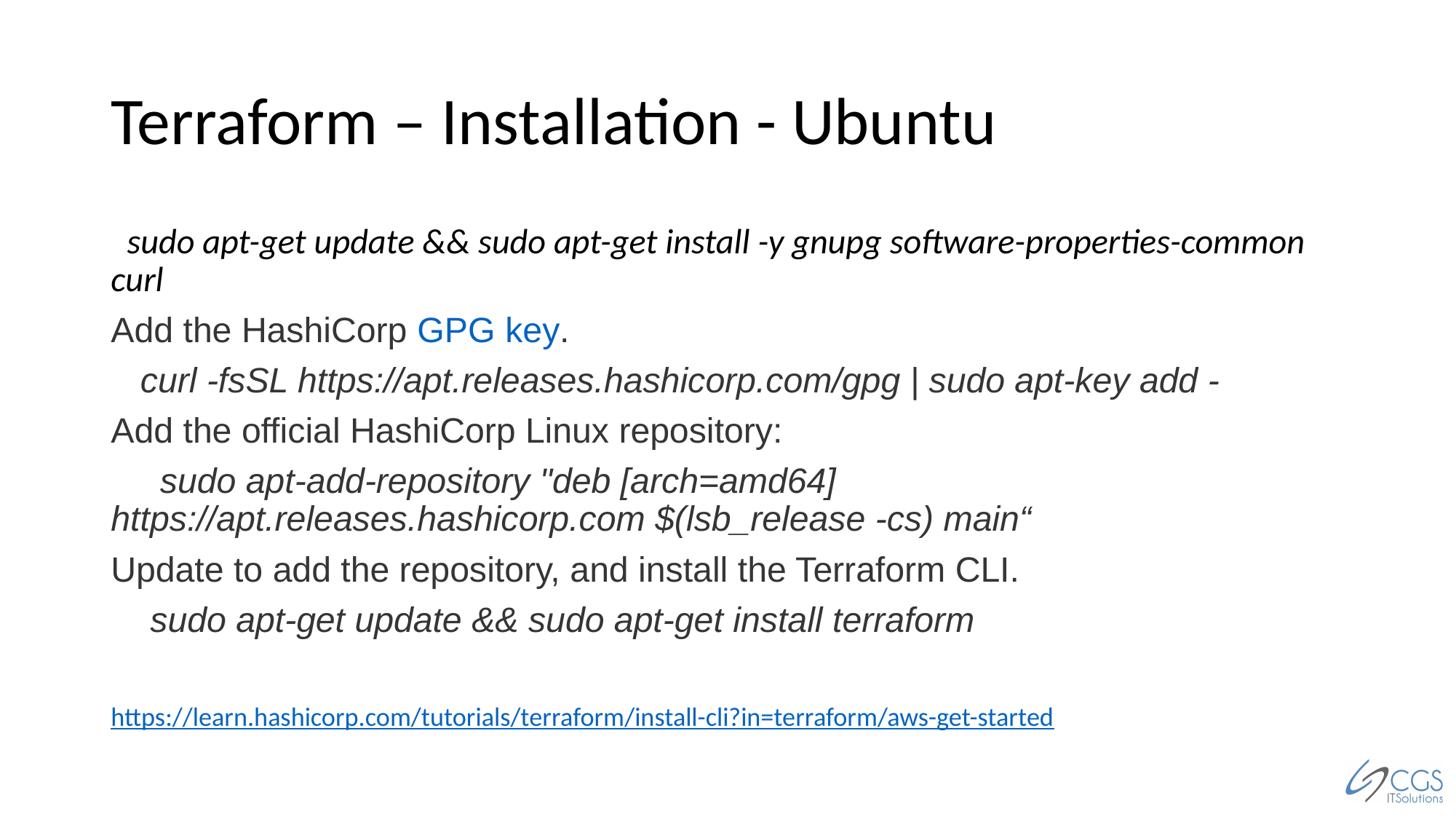

# Terraform – Installation - Ubuntu
  sudo apt-get update && sudo apt-get install -y gnupg software-properties-common curl
Add the HashiCorp GPG key.
   curl -fsSL https://apt.releases.hashicorp.com/gpg | sudo apt-key add -
Add the official HashiCorp Linux repository:
     sudo apt-add-repository "deb [arch=amd64]   https://apt.releases.hashicorp.com $(lsb_release -cs) main“
Update to add the repository, and install the Terraform CLI.
    sudo apt-get update && sudo apt-get install terraform

https://learn.hashicorp.com/tutorials/terraform/install-cli?in=terraform/aws-get-started